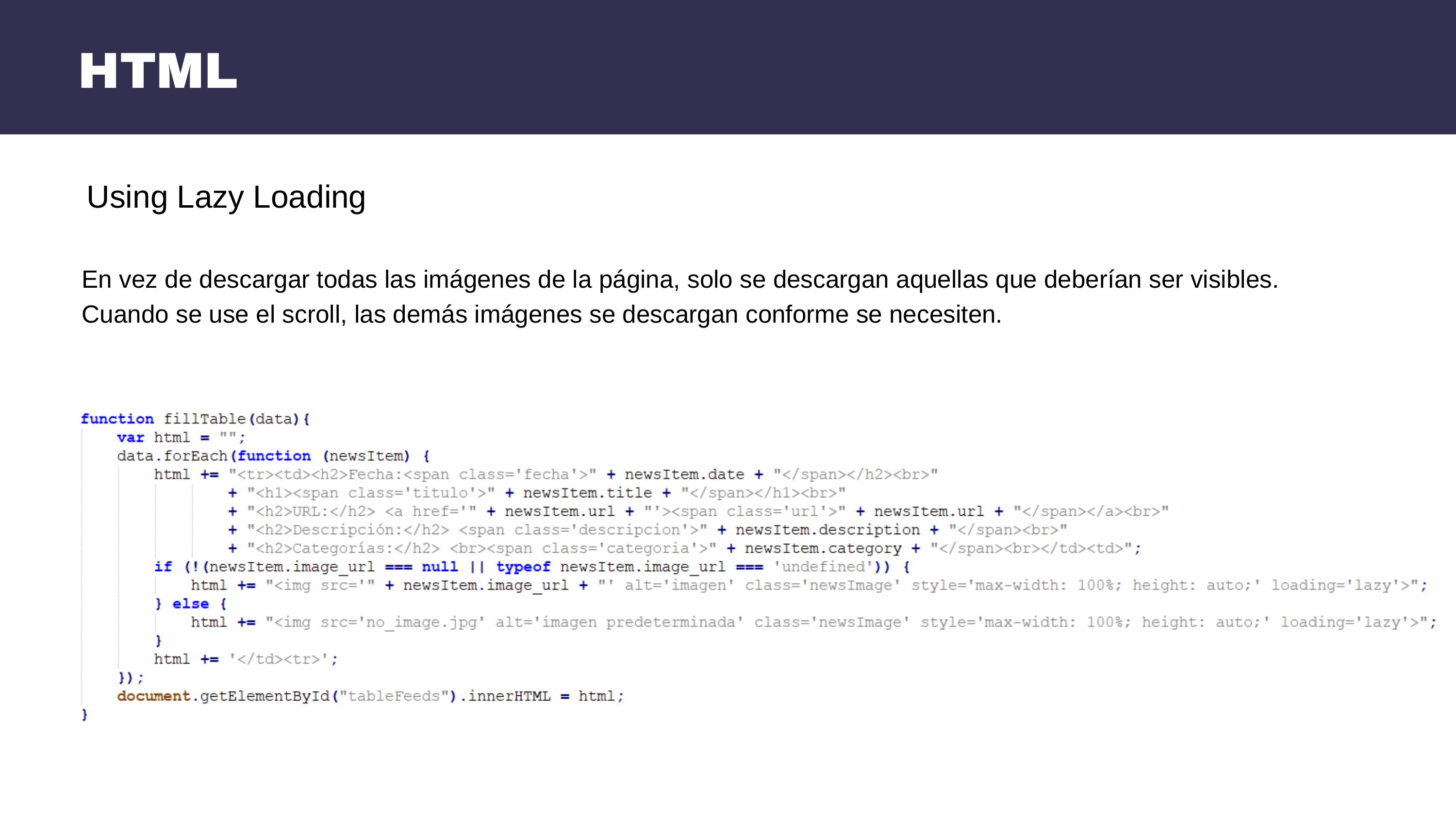

HTML
 Using Lazy Loading
En vez de descargar todas las imágenes de la página, solo se descargan aquellas que deberían ser visibles. Cuando se use el scroll, las demás imágenes se descargan conforme se necesiten.